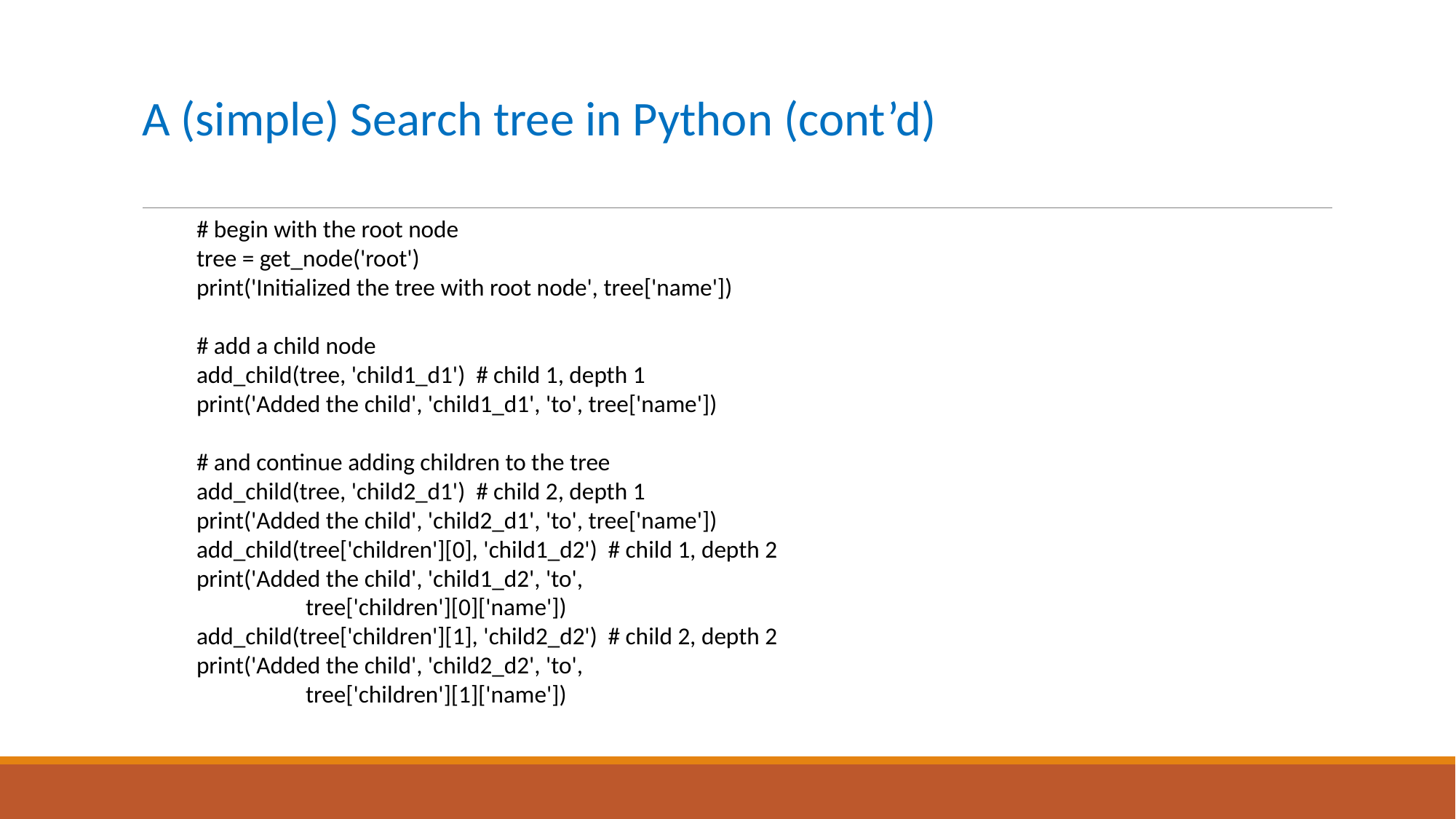

# A (simple) Search tree in Python (cont’d)
# begin with the root node
tree = get_node('root')
print('Initialized the tree with root node', tree['name'])

# add a child node
add_child(tree, 'child1_d1')  # child 1, depth 1
print('Added the child', 'child1_d1', 'to', tree['name'])

# and continue adding children to the tree
add_child(tree, 'child2_d1')  # child 2, depth 1
print('Added the child', 'child2_d1', 'to', tree['name'])
add_child(tree['children'][0], 'child1_d2')  # child 1, depth 2
print('Added the child', 'child1_d2', 'to',
	tree['children'][0]['name'])
add_child(tree['children'][1], 'child2_d2')  # child 2, depth 2
print('Added the child', 'child2_d2', 'to',
	tree['children'][1]['name'])